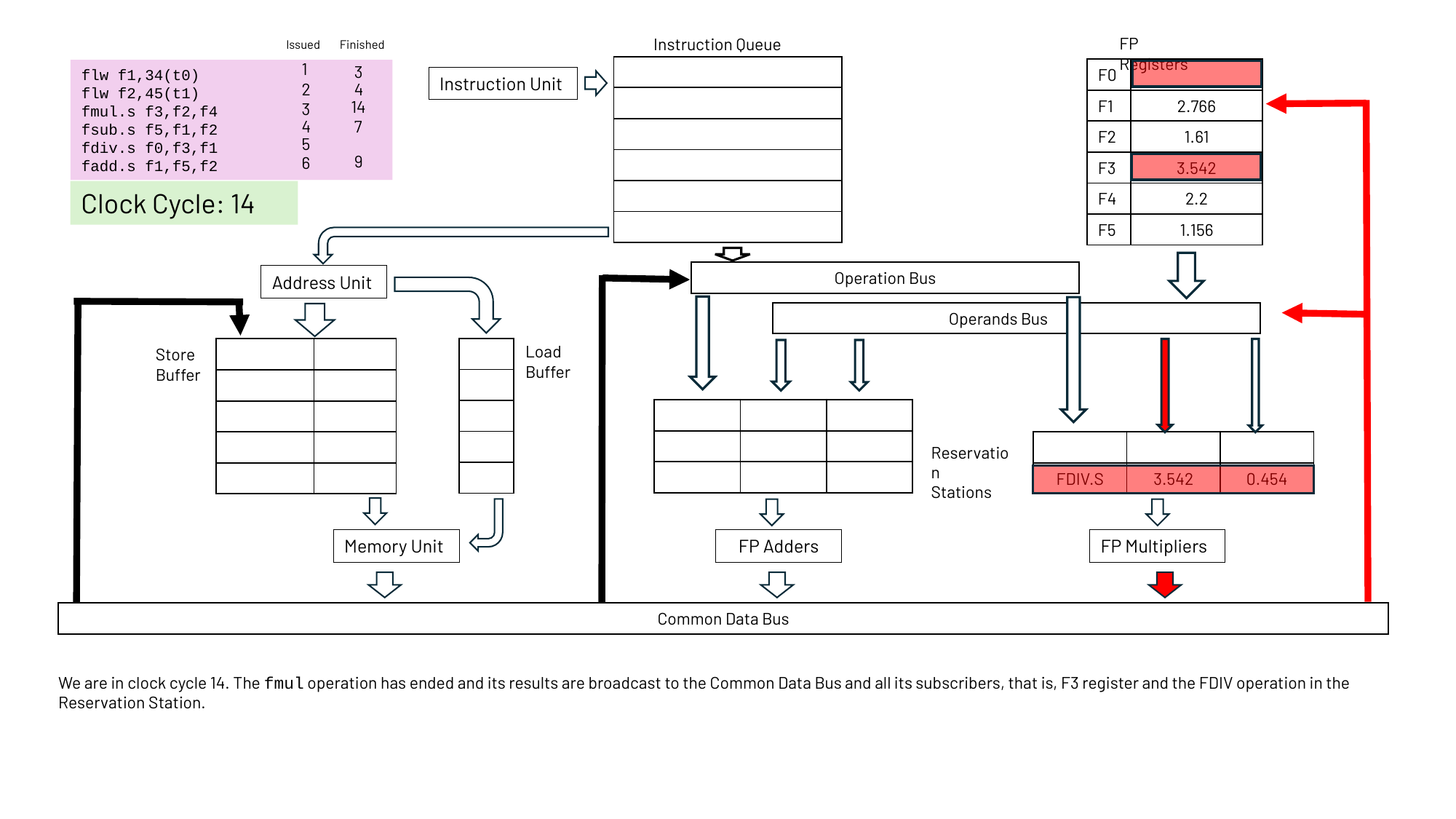

FP Registers
Instruction Queue
Finished
Issued
1
3
|  |
| --- |
|  |
|  |
|  |
|  |
|  |
| F0 |  |
| --- | --- |
| F1 | 2.766 |
| F2 | 1.61 |
| F3 | 3.542 |
| F4 | 2.2 |
| F5 | 1.156 |
flw f1,34(t0)
flw f2,45(t1)
fmul.s f3,f2,f4
fsub.s f5,f1,f2
fdiv.s f0,f3,f1
fadd.s f1,f5,f2

Instruction Unit

4
2
14
3

7
4
5
9
6

Clock Cycle: 14

| Operation Bus |
| --- |
Address Unit

| Operands Bus |
| --- |

Load
Buffer
|  |
| --- |
|  |
|  |
|  |
|  |
Store
Buffer
|  |  |
| --- | --- |
|  |  |
|  |  |
|  |  |
|  |  |

|  |  |  |
| --- | --- | --- |
|  |  |  |
|  |  |  |
|  |  |  |
| --- | --- | --- |
| FDIV.S | 3.542 | 0.454 |
Reservation
Stations

Memory Unit
FP Adders
FP Multipliers

| Common Data Bus |
| --- |
We are in clock cycle 14. The fmul operation has ended and its results are broadcast to the Common Data Bus and all its subscribers, that is, F3 register and the FDIV operation in the Reservation Station.